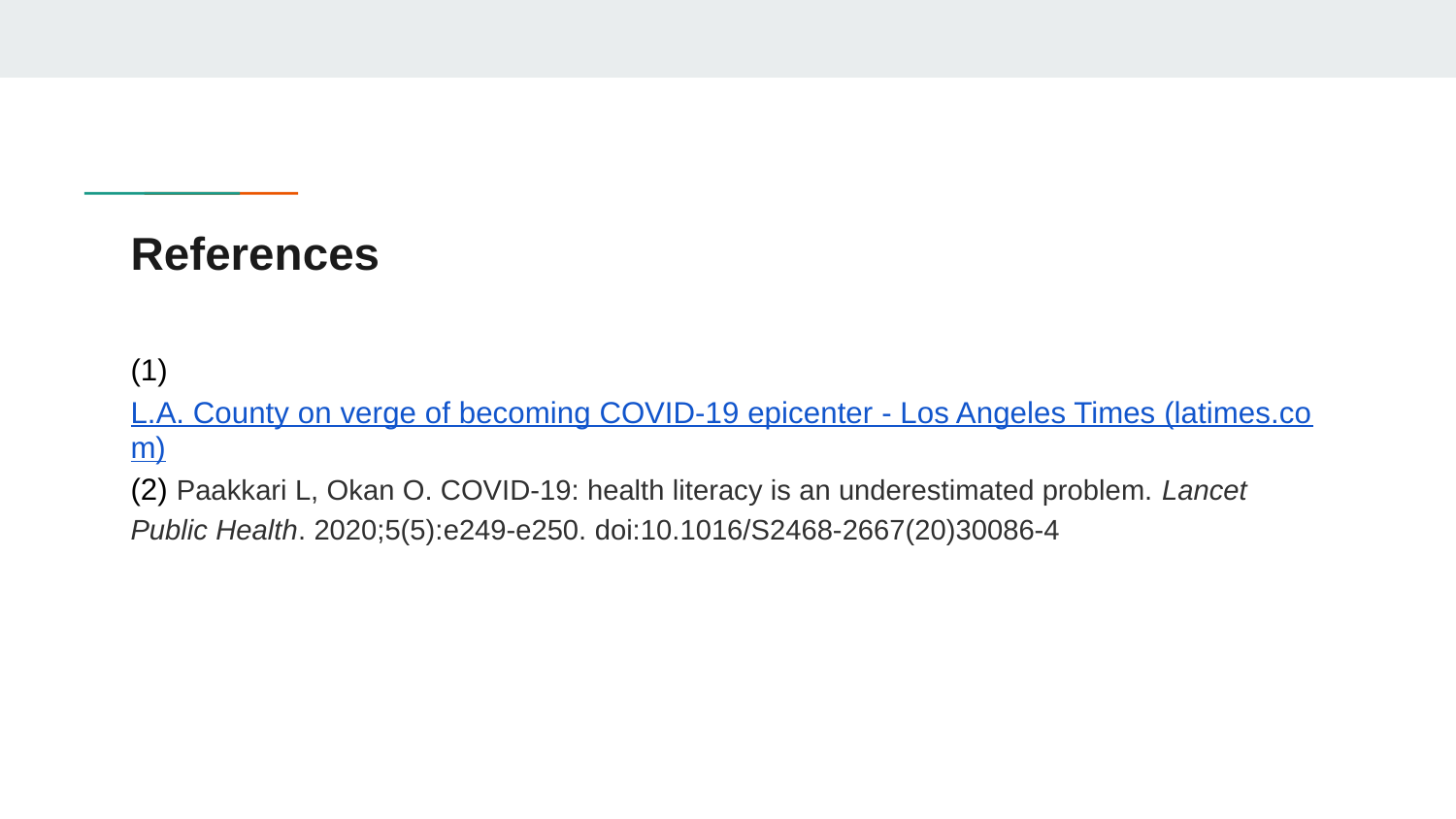

# References
(1)L.A. County on verge of becoming COVID-19 epicenter - Los Angeles Times (latimes.com)
(2) Paakkari L, Okan O. COVID-19: health literacy is an underestimated problem. Lancet Public Health. 2020;5(5):e249-e250. doi:10.1016/S2468-2667(20)30086-4